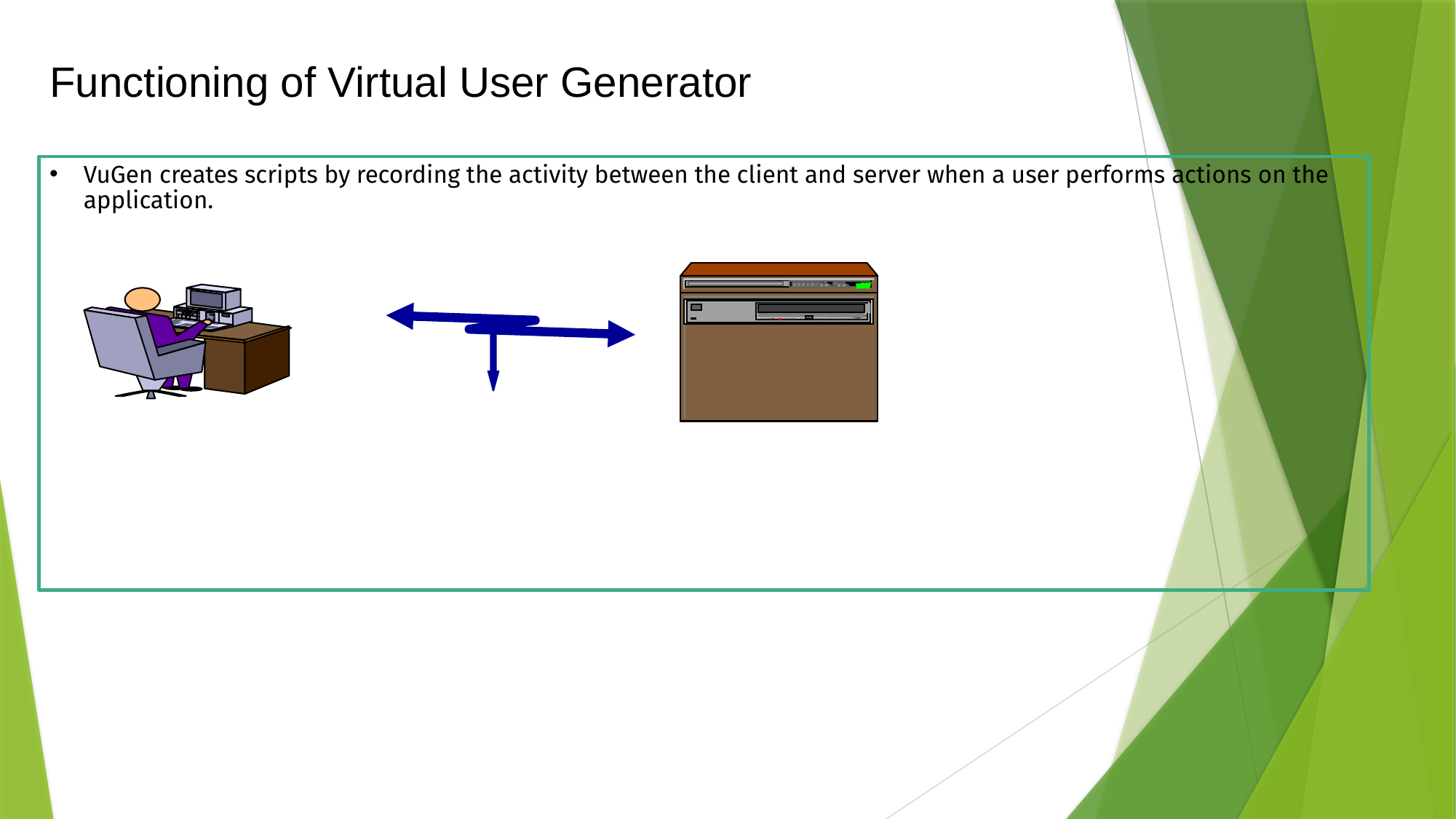

Functioning of Virtual User Generator
VuGen creates scripts by recording the activity between the client and server when a user performs actions on the application.